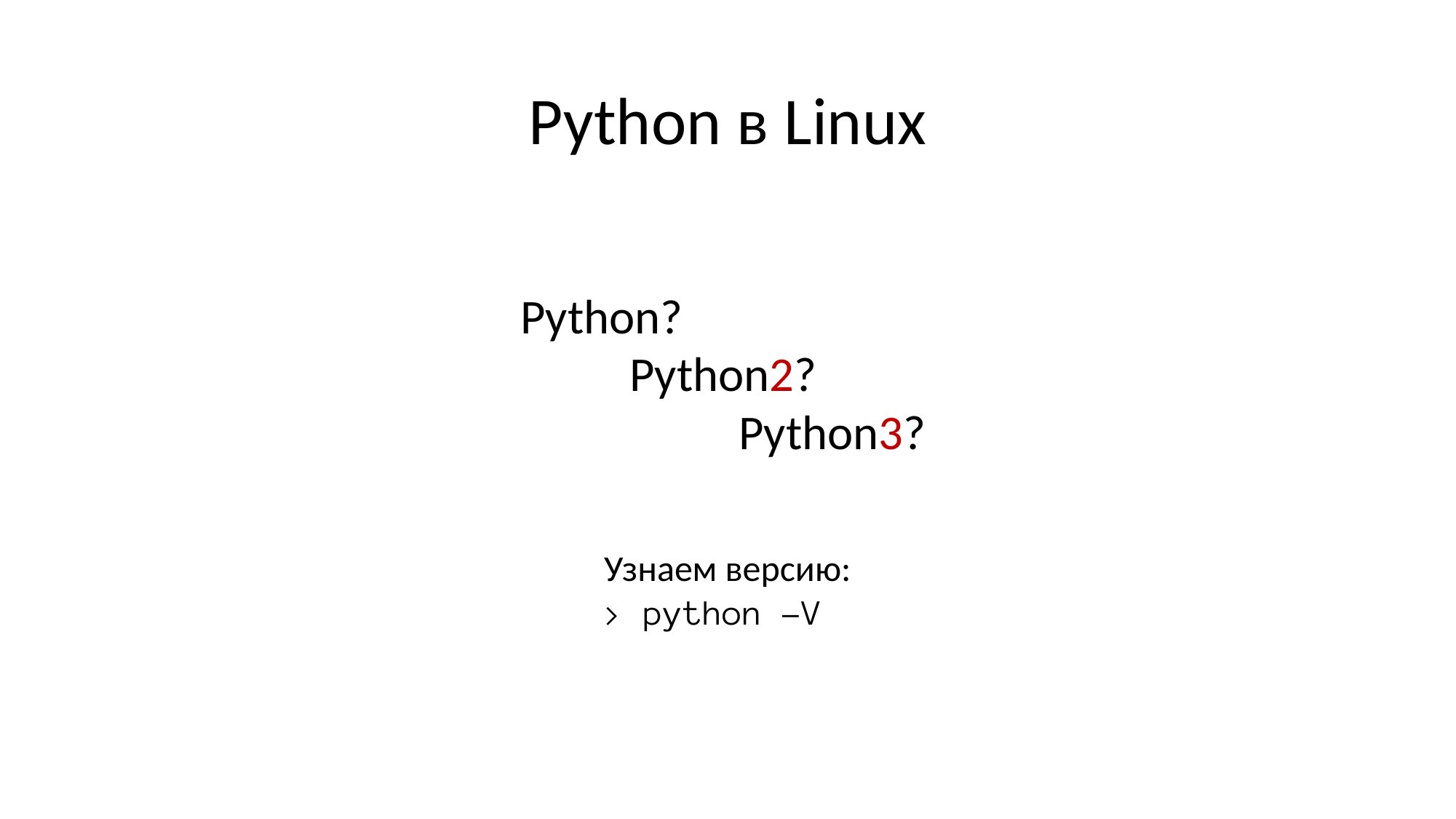

# Python в Linux
Python?
	Python2?
		Python3?
Узнаем версию:
> python -V